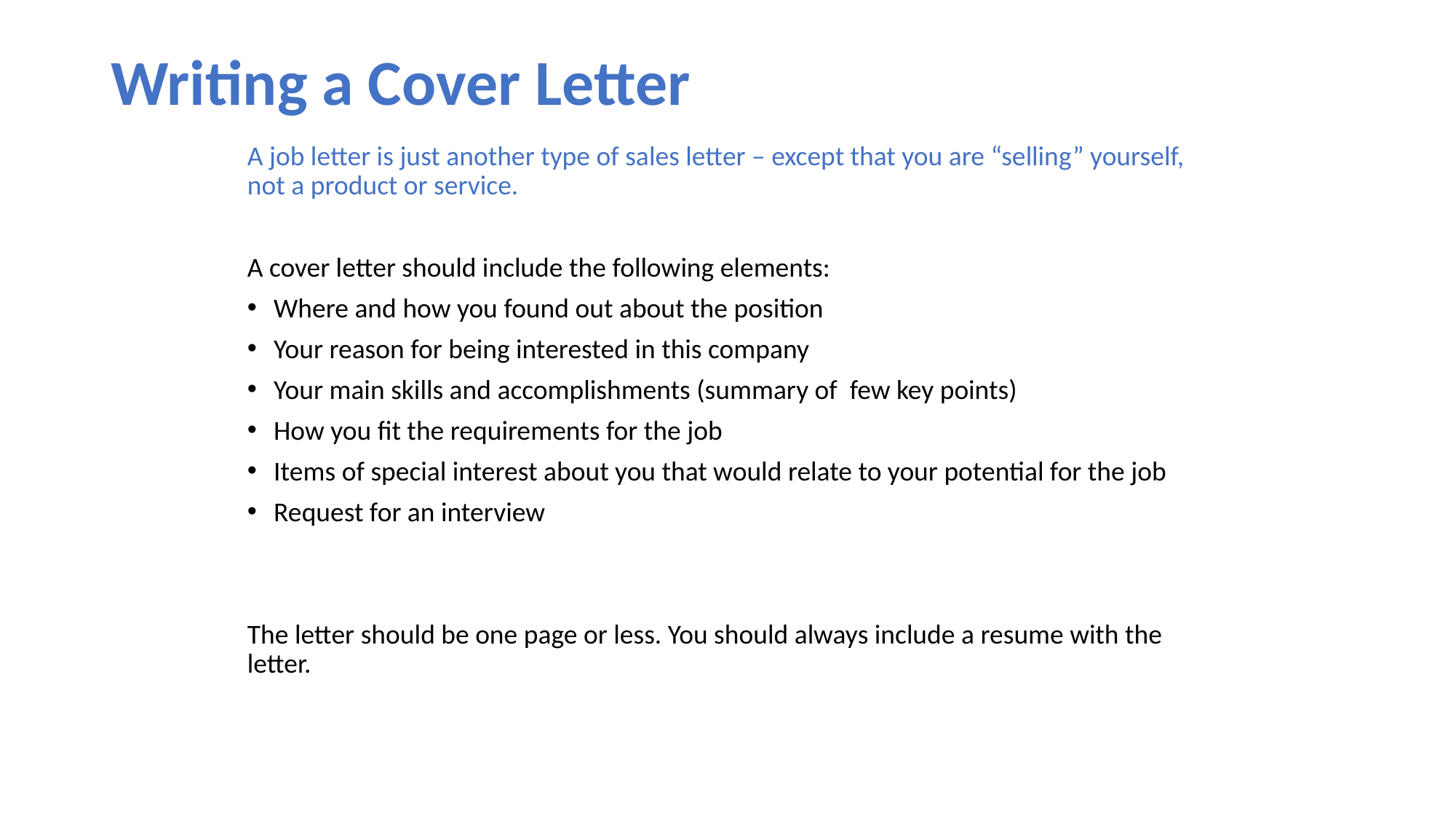

# Writing a Cover Letter
A job letter is just another type of sales letter – except that you are “selling” yourself, not a product or service.

A cover letter should include the following elements:
Where and how you found out about the position
Your reason for being interested in this company
Your main skills and accomplishments (summary of  few key points)
How you fit the requirements for the job
Items of special interest about you that would relate to your potential for the job
Request for an interview

The letter should be one page or less. You should always include a resume with the letter.